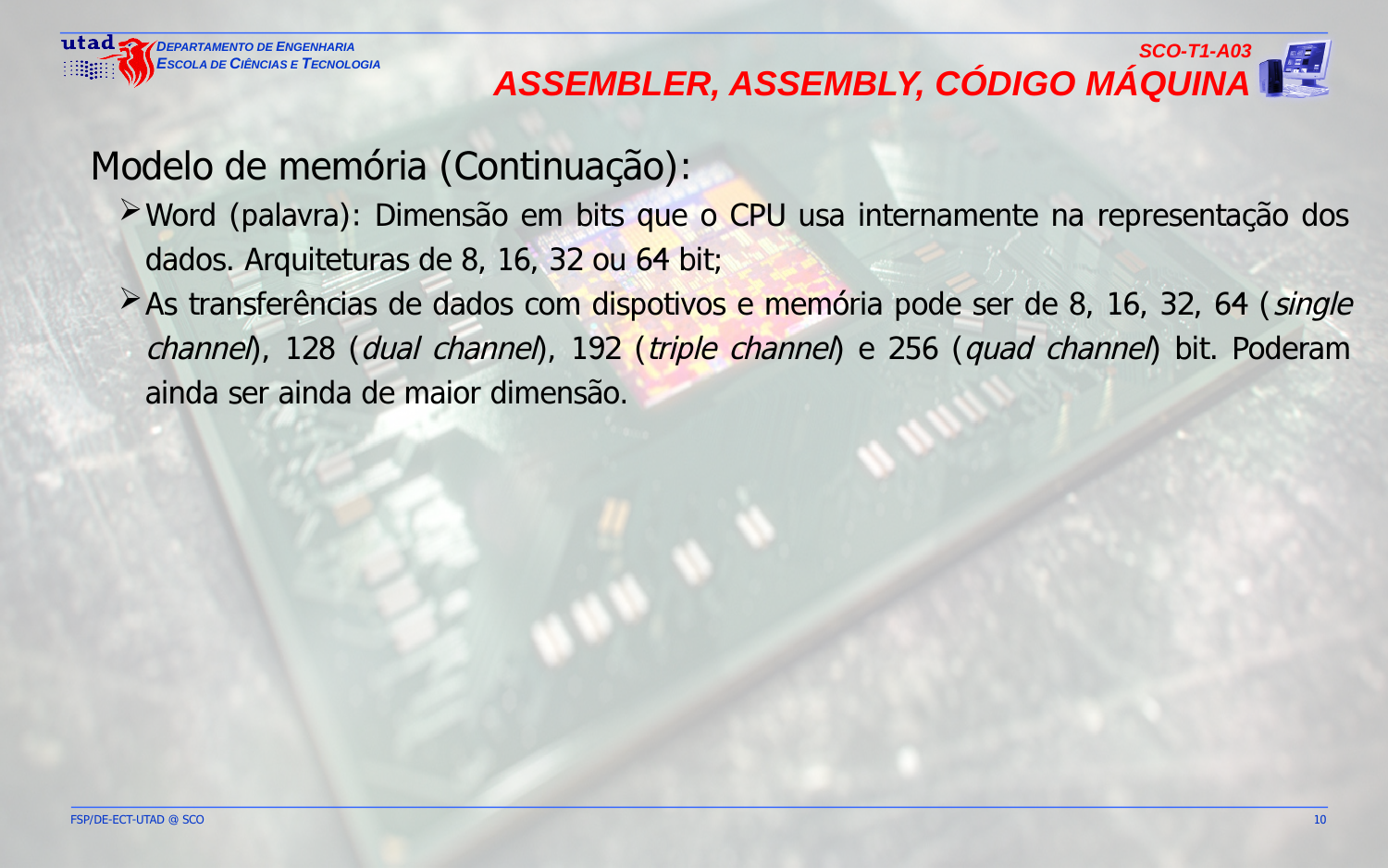

SCO-T1-A03
Assembler, Assembly, Código Máquina
Modelo de memória (Continuação):
Word (palavra): Dimensão em bits que o CPU usa internamente na representação dos dados. Arquiteturas de 8, 16, 32 ou 64 bit;
As transferências de dados com dispotivos e memória pode ser de 8, 16, 32, 64 (single channel), 128 (dual channel), 192 (triple channel) e 256 (quad channel) bit. Poderam ainda ser ainda de maior dimensão.